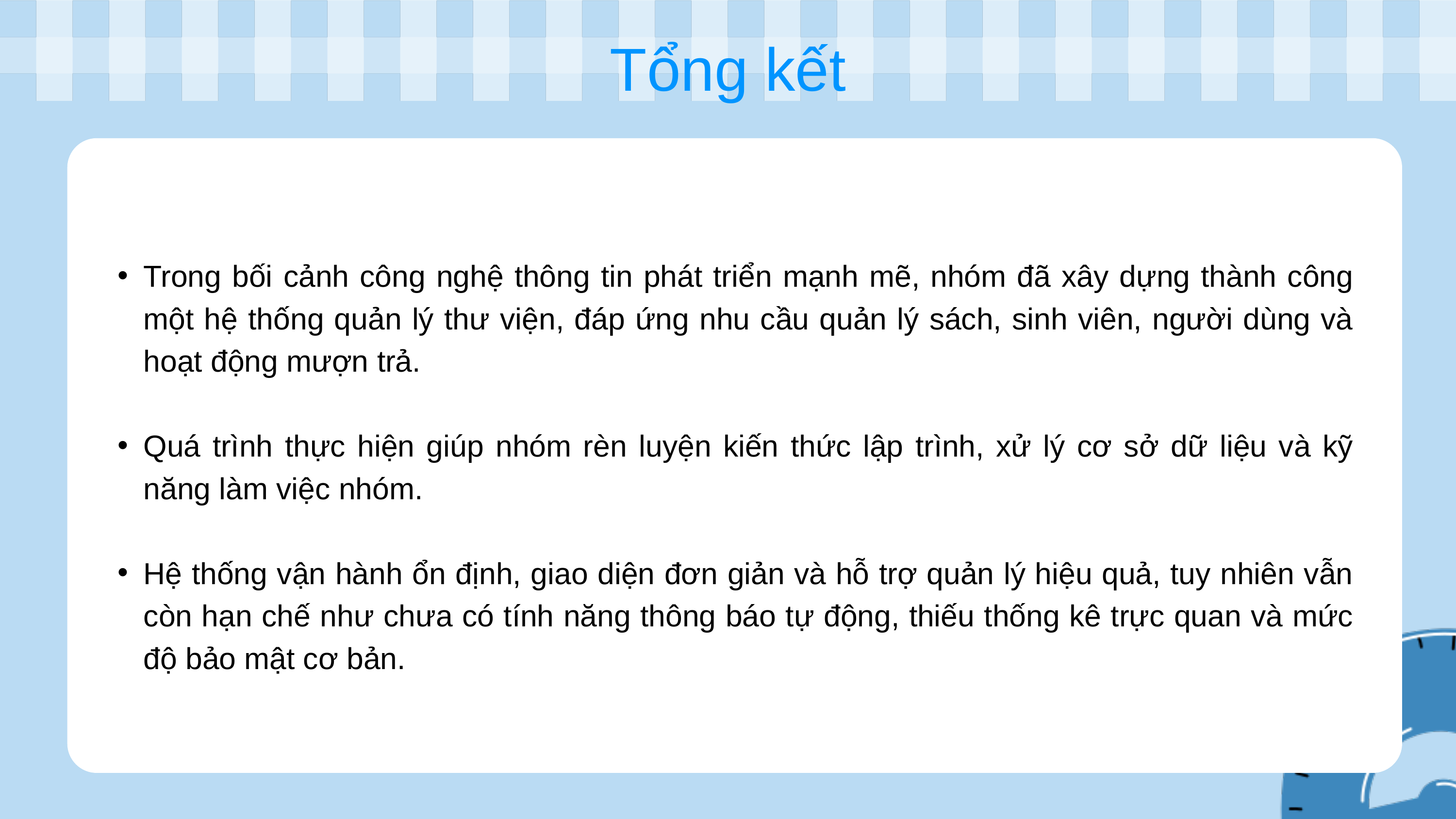

Tổng kết

Trong bối cảnh công nghệ thông tin phát triển mạnh mẽ, nhóm đã xây dựng thành công một hệ thống quản lý thư viện, đáp ứng nhu cầu quản lý sách, sinh viên, người dùng và hoạt động mượn trả.

Quá trình thực hiện giúp nhóm rèn luyện kiến thức lập trình, xử lý cơ sở dữ liệu và kỹ năng làm việc nhóm.

Hệ thống vận hành ổn định, giao diện đơn giản và hỗ trợ quản lý hiệu quả, tuy nhiên vẫn còn hạn chế như chưa có tính năng thông báo tự động, thiếu thống kê trực quan và mức độ bảo mật cơ bản.